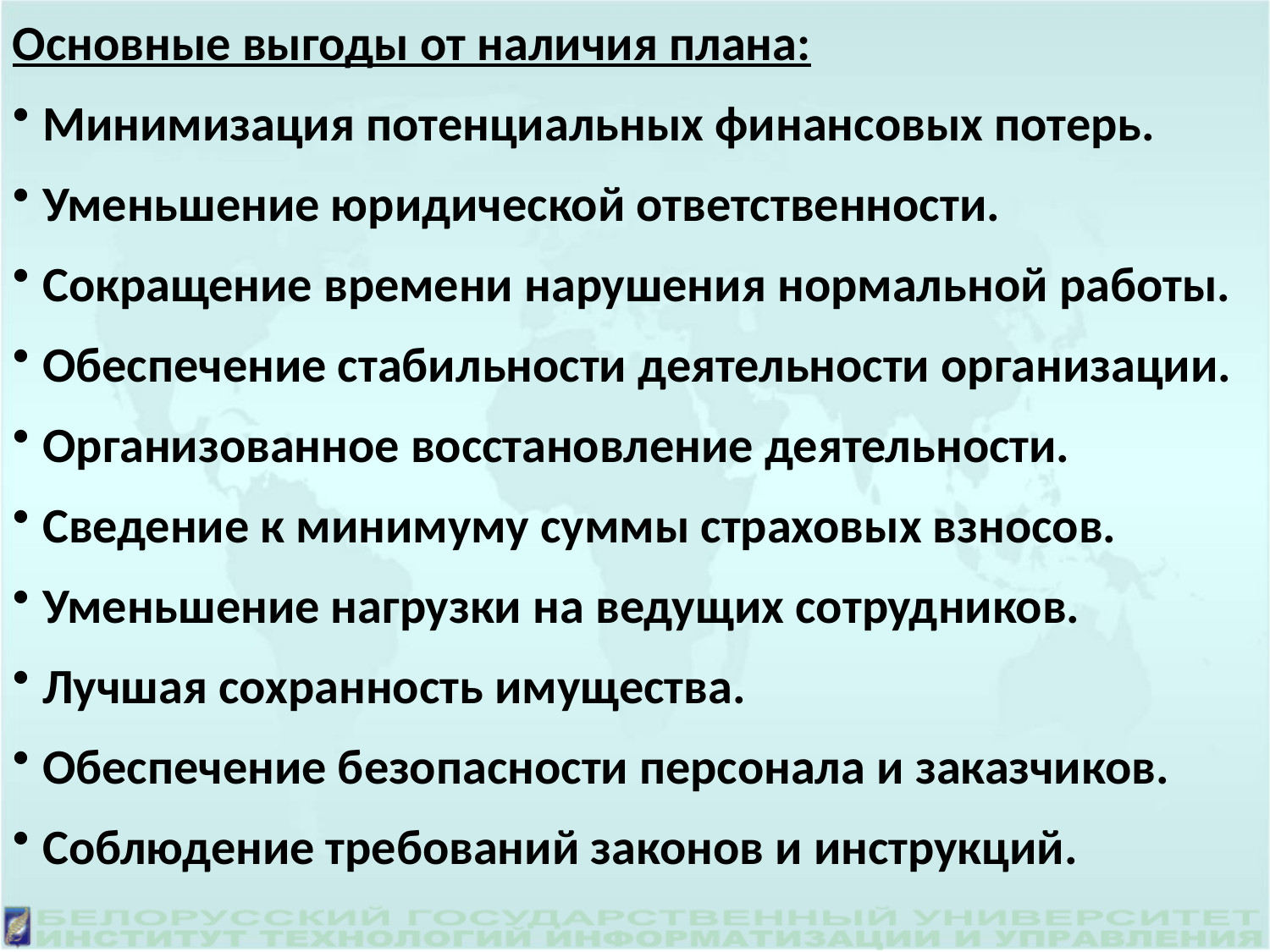

Основные выгоды от наличия плана:
Минимизация потенциальных финансовых потерь.
Уменьшение юридической ответственности.
Сокращение времени нарушения нормальной работы.
Обеспечение стабильности деятельности организации.
Организованное восстановление деятельности.
Сведение к минимуму суммы страховых взносов.
Уменьшение нагрузки на ведущих сотрудников.
Лучшая сохранность имущества.
Обеспечение безопасности персонала и заказчиков.
Соблюдение требований законов и инструкций.